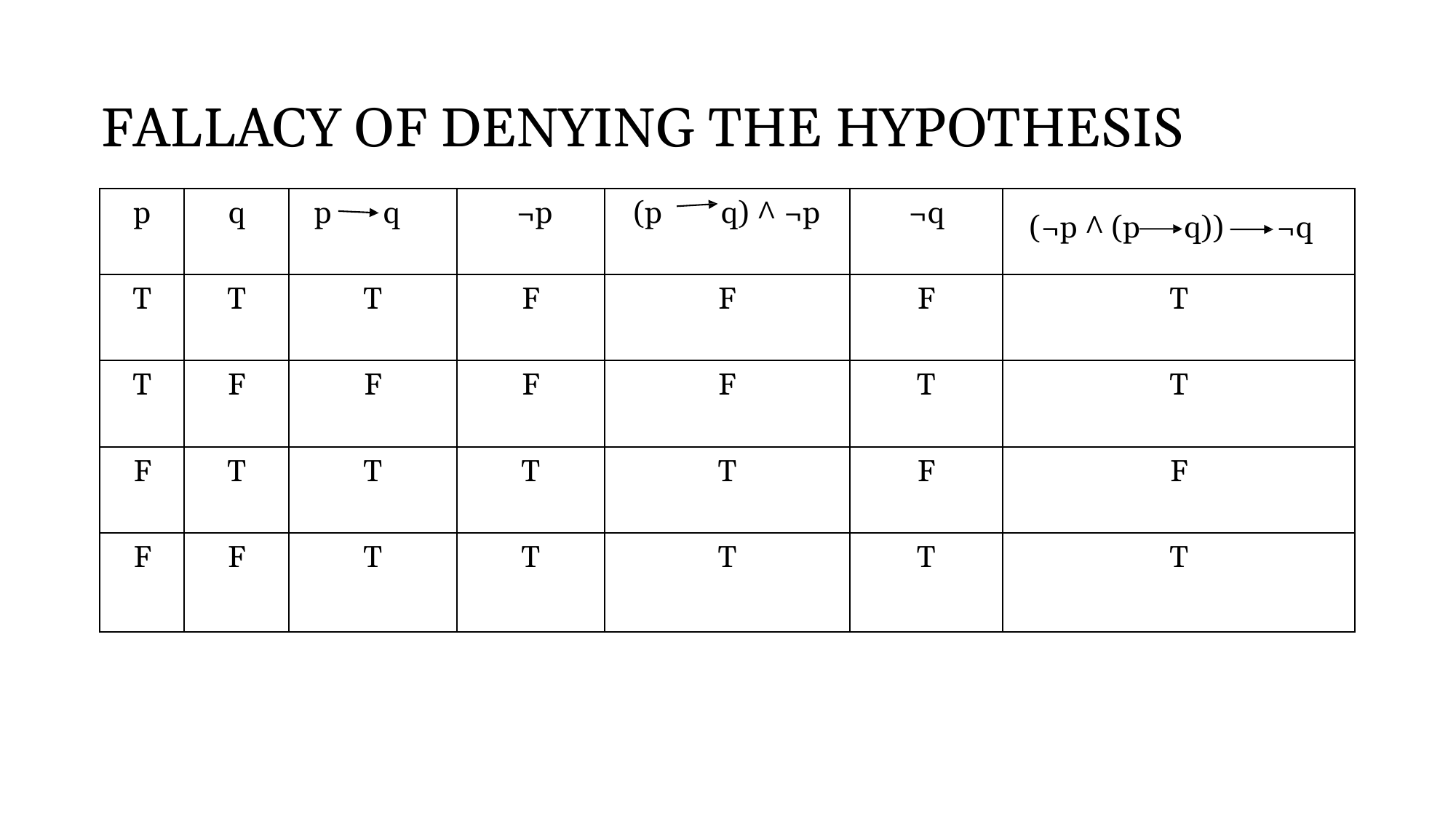

FALLACY OF DENYING THE HYPOTHESIS

p
q
p       q
¬p
(p        q) ^ ¬p
¬q

(¬p ^ (p
q))
¬q

T
T
T
F
F
F
T

T
F
F
F
F
T
T

F
T
T
T
T
F
F

F
F
T
T
T
T
T